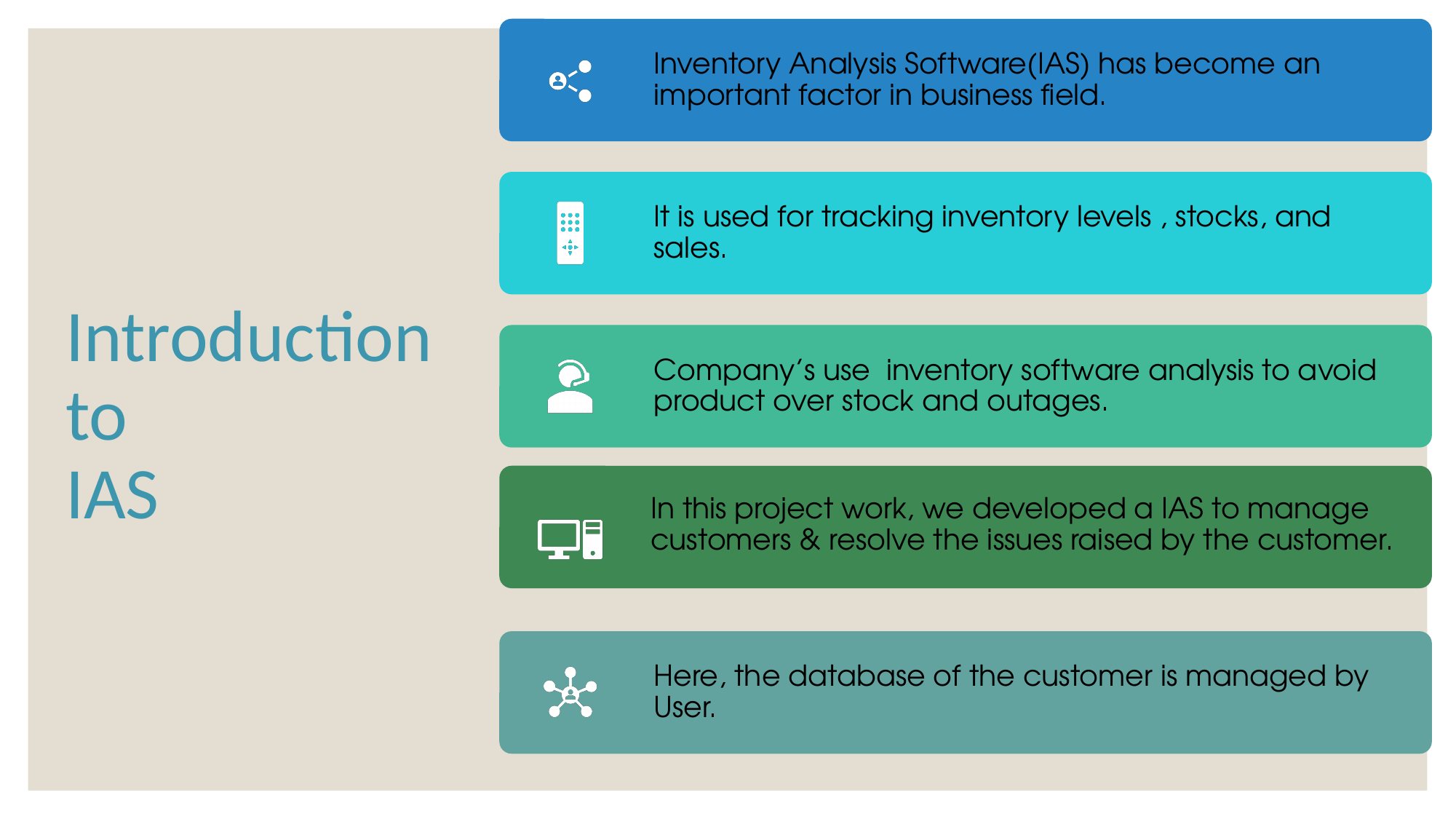

Inventory Analysis Software(IAS) has become an important factor in business field.
It is used for tracking inventory levels , stocks, and sales.
Company’s use  inventory software analysis to avoid product over stock and outages.
In this project work, we developed a IAS to manage customers & resolve the issues raised by the customer.
Here, the database of the customer is managed by User.
# Introduction to IAS